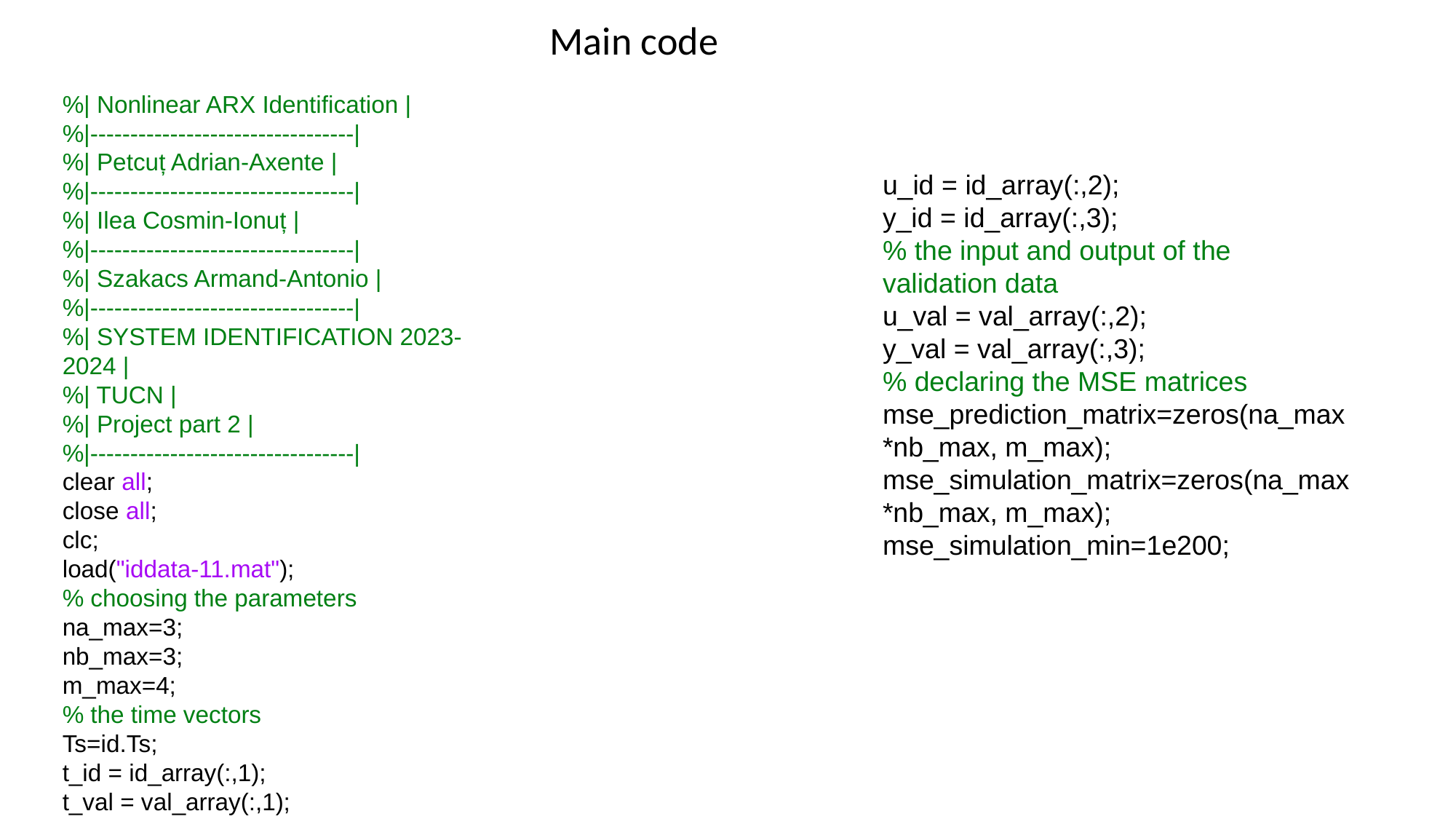

Main code
%| Nonlinear ARX Identification |
%|---------------------------------|
%| Petcuț Adrian-Axente |
%|---------------------------------|
%| Ilea Cosmin-Ionuț |
%|---------------------------------|
%| Szakacs Armand-Antonio |
%|---------------------------------|
%| SYSTEM IDENTIFICATION 2023-2024 |
%| TUCN |
%| Project part 2 |
%|---------------------------------|
clear all;
close all;
clc;
load("iddata-11.mat");
% choosing the parameters
na_max=3;
nb_max=3;
m_max=4;
% the time vectors
Ts=id.Ts;
t_id = id_array(:,1);
t_val = val_array(:,1);
u_id = id_array(:,2);
y_id = id_array(:,3);
% the input and output of the validation data
u_val = val_array(:,2);
y_val = val_array(:,3);
% declaring the MSE matrices
mse_prediction_matrix=zeros(na_max*nb_max, m_max);
mse_simulation_matrix=zeros(na_max*nb_max, m_max);
mse_simulation_min=1e200;